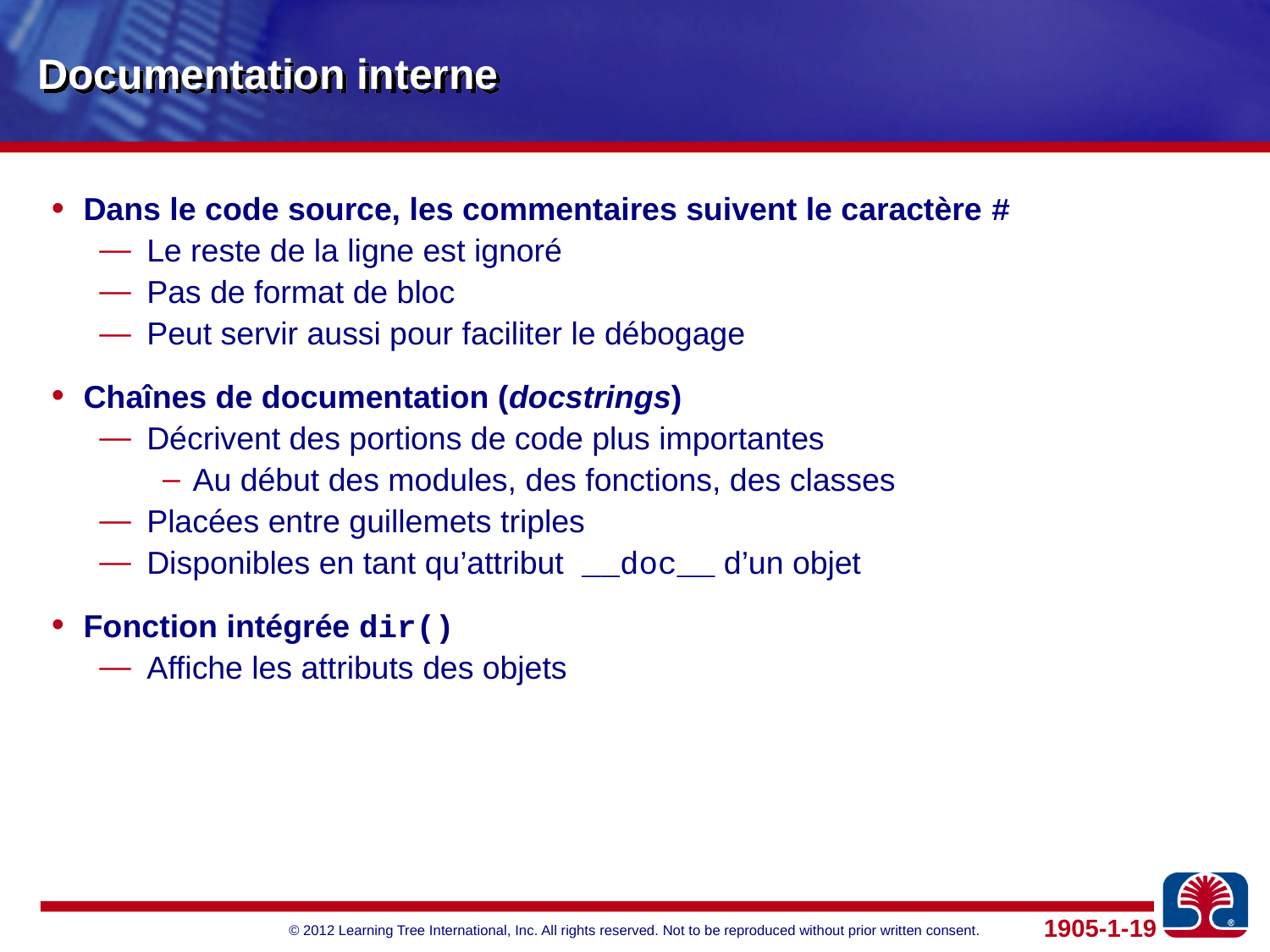

# Documentation interne
Dans le code source, les commentaires suivent le caractère #
Le reste de la ligne est ignoré
Pas de format de bloc
Peut servir aussi pour faciliter le débogage
Chaînes de documentation (docstrings)
Décrivent des portions de code plus importantes
Au début des modules, des fonctions, des classes
Placées entre guillemets triples
Disponibles en tant qu’attribut  __doc__ d’un objet
Fonction intégrée dir()
Affiche les attributs des objets